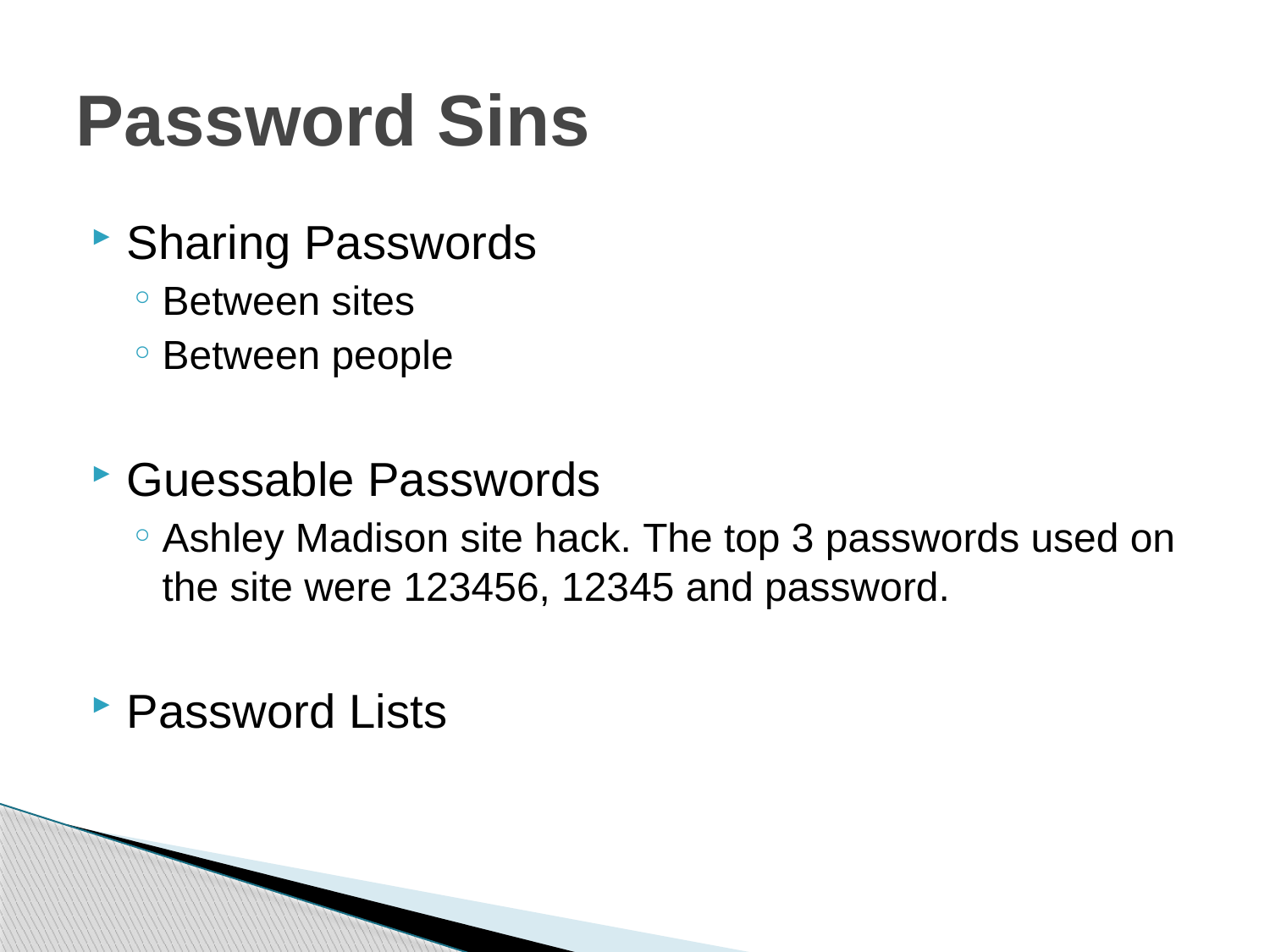

# Password Sins
Sharing Passwords
Between sites
Between people

Guessable Passwords
Ashley Madison site hack. The top 3 passwords used on the site were 123456, 12345 and password.

Password Lists